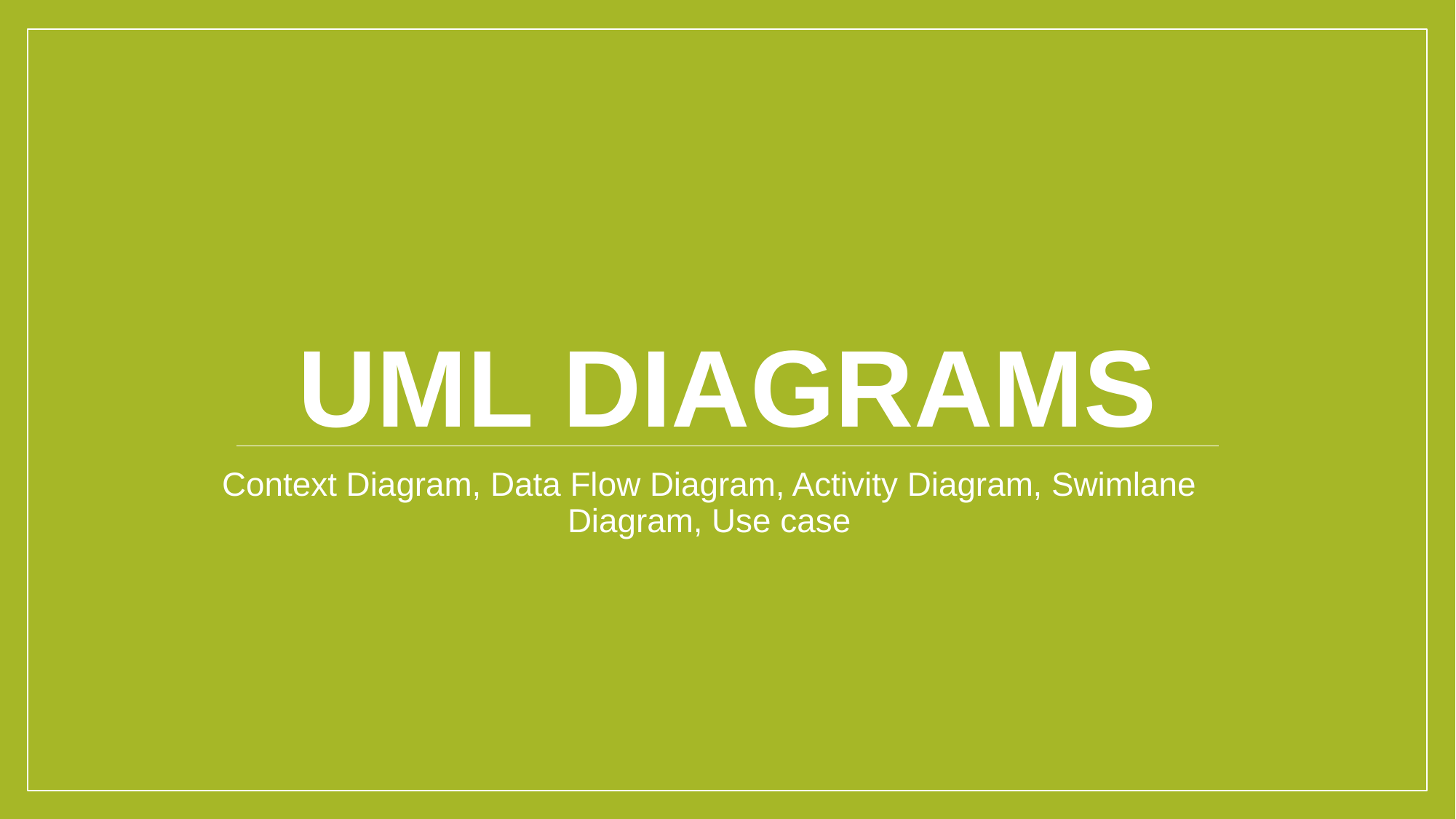

# UML Diagrams
Context Diagram, Data Flow Diagram, Activity Diagram, Swimlane Diagram, Use case